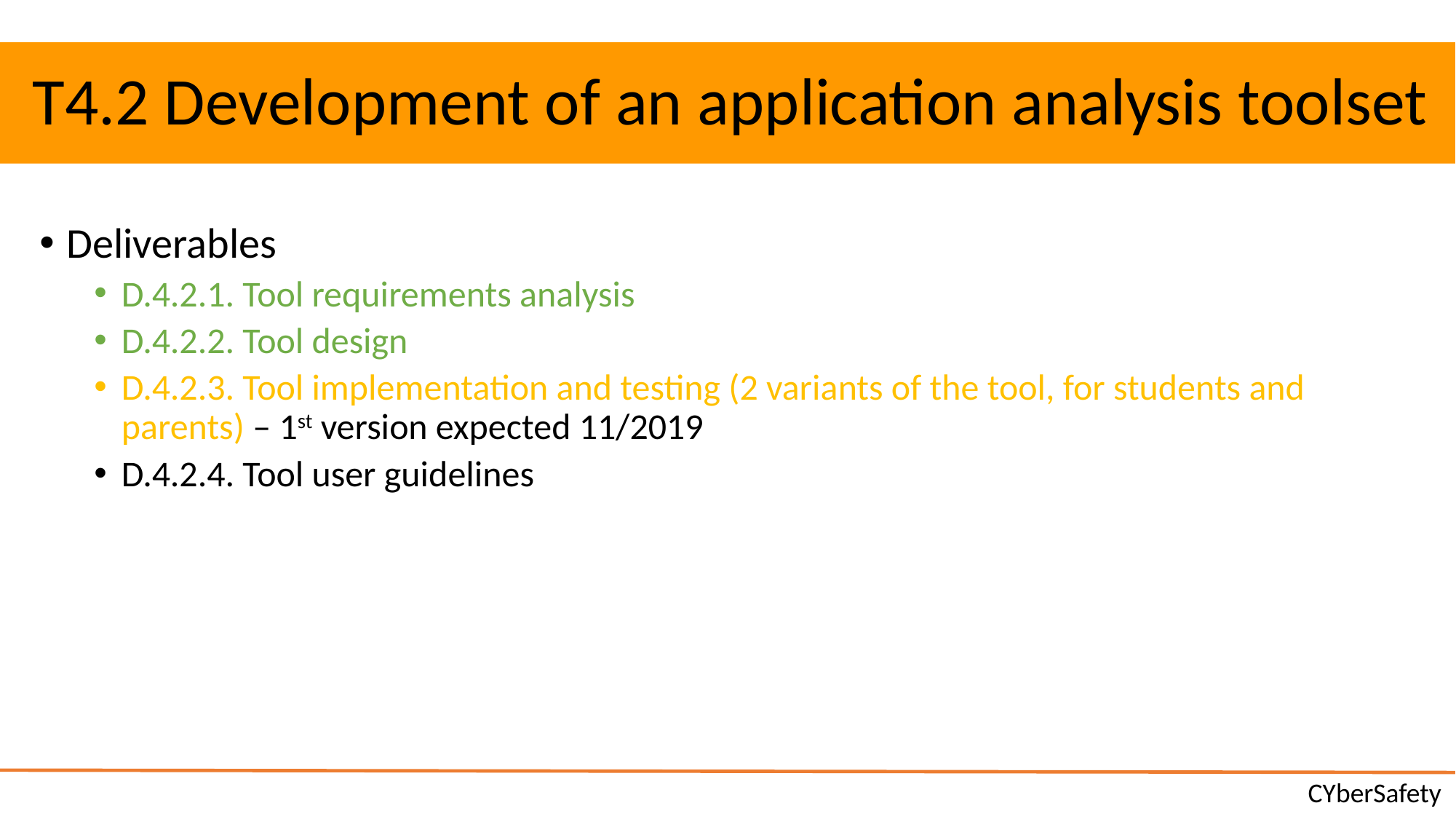

# T4.2 Development of an application analysis toolset
Deliverables
D.4.2.1. Tool requirements analysis
D.4.2.2. Tool design
D.4.2.3. Tool implementation and testing (2 variants of the tool, for students and parents) – 1st version expected 11/2019
D.4.2.4. Tool user guidelines